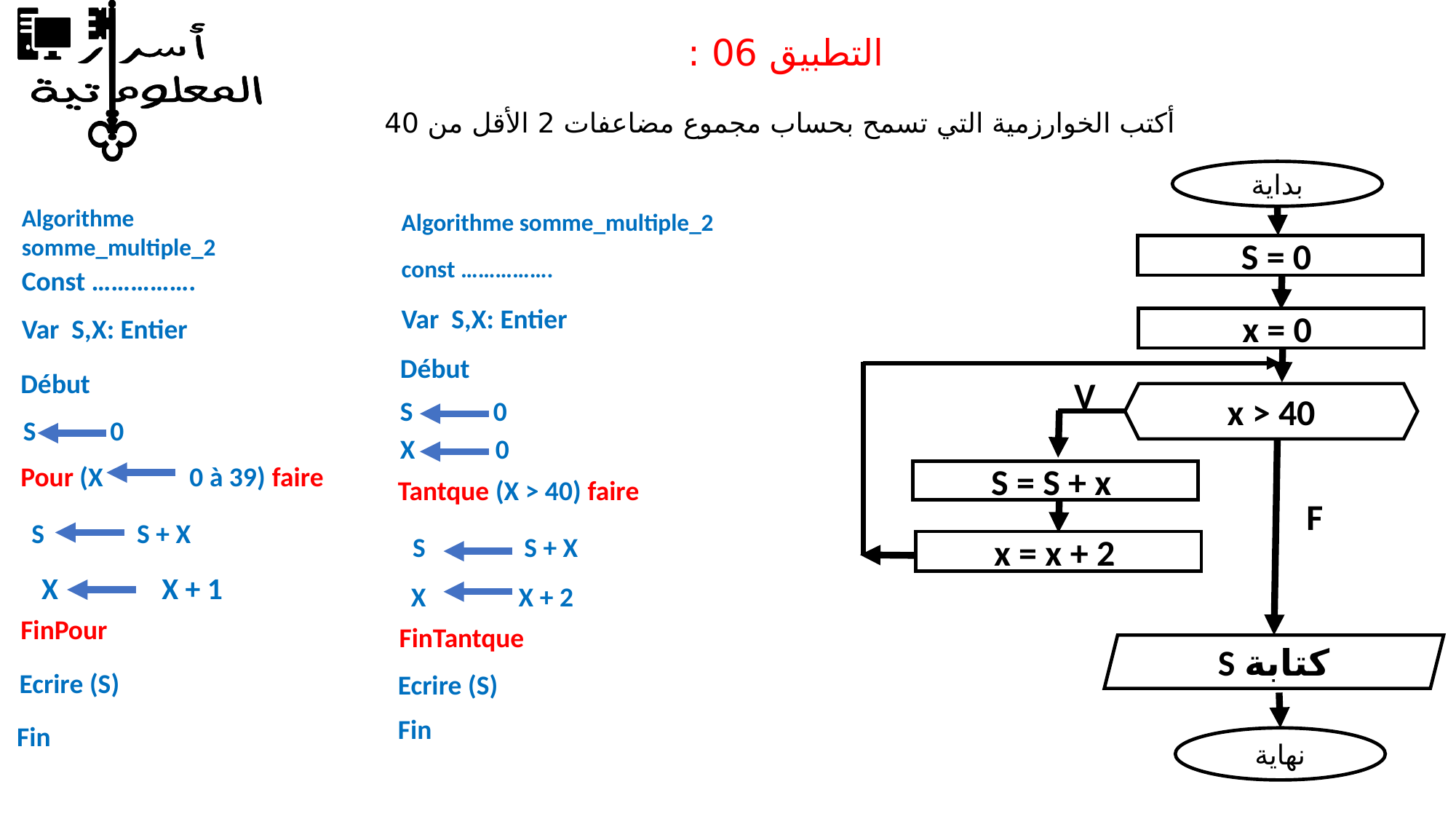

التطبيق 06 :
أكتب الخوارزمية التي تسمح بحساب مجموع مضاعفات 2 الأقل من 40
بداية
S = 0
x = 0
V
x > 40
F
S = S + x
x = x + 2
كتابة S
نهاية
Algorithme somme_multiple_2
Const …………….
Var  S,X: Entier
Début
Pour (X              0 à 39) faire
FinPour
Ecrire (S)
Fin
S            0
S               S + X
X               X + 1
Algorithme somme_multiple_2
const …………….
Var  S,X: Entier
Début
S             0
X             0
Tantque (X > 40) faire
S                S + X
X               X + 2
FinTantque
Ecrire (S)
Fin